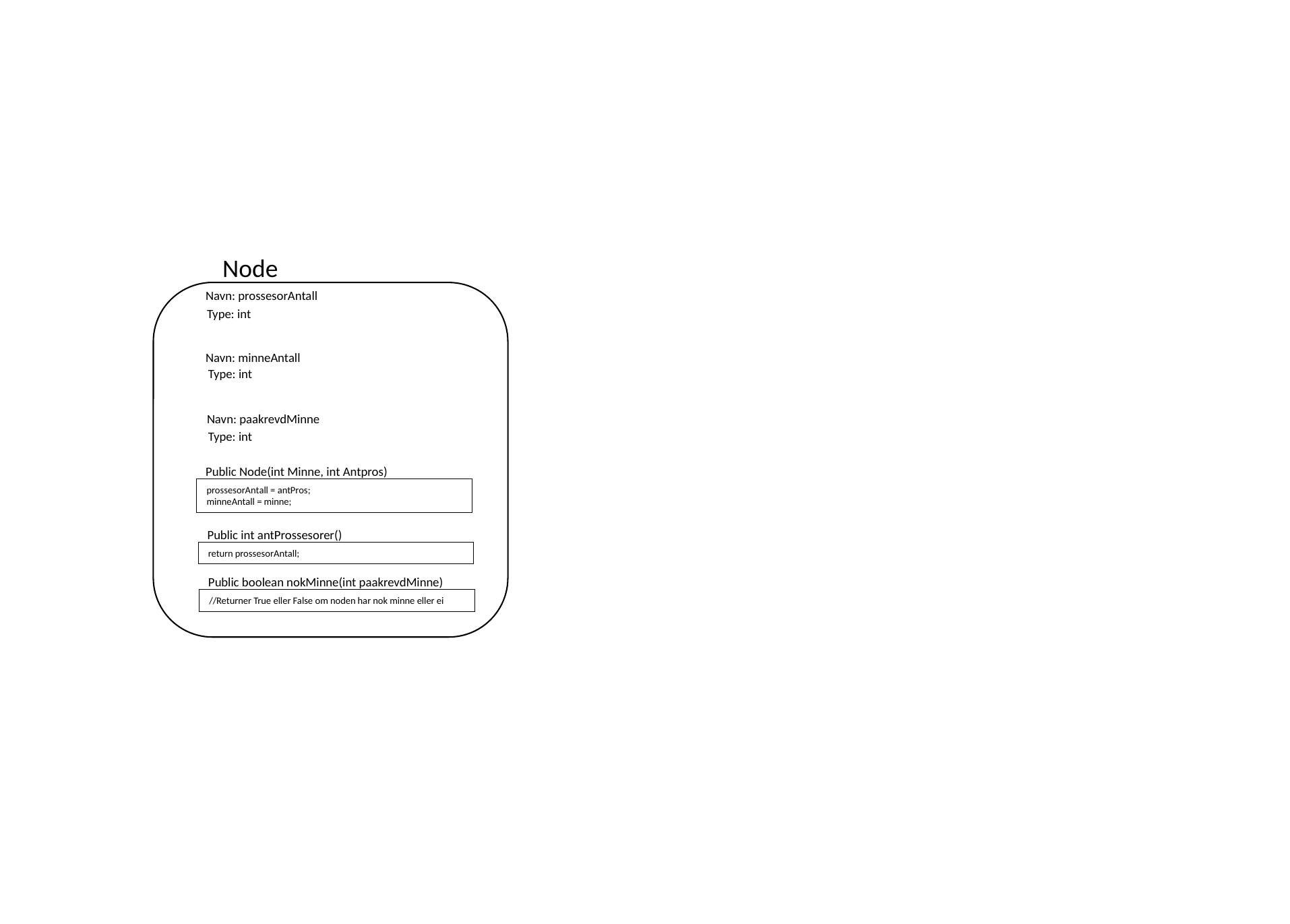

Node

Navn: prossesorAntall
Type: int
Navn: minneAntall
Type: int
Navn: paakrevdMinne
Type: int
Public Node(int Minne, int Antpros)
prossesorAntall = antPros;
minneAntall = minne;
Public int antProssesorer()
return prossesorAntall;
Public boolean nokMinne(int paakrevdMinne)
//Returner True eller False om noden har nok minne eller ei